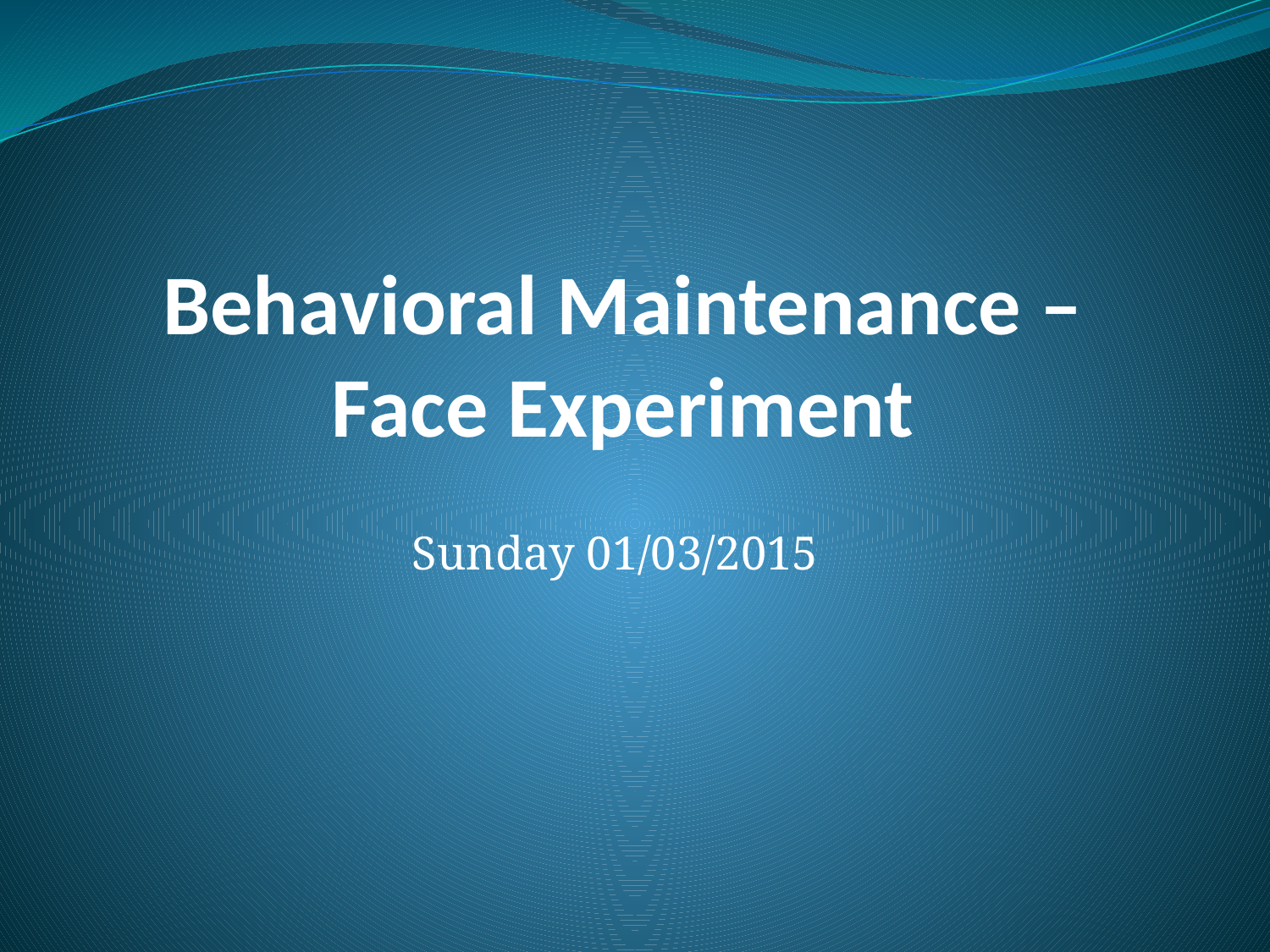

# Behavioral Maintenance – Face Experiment
Sunday 01/03/2015